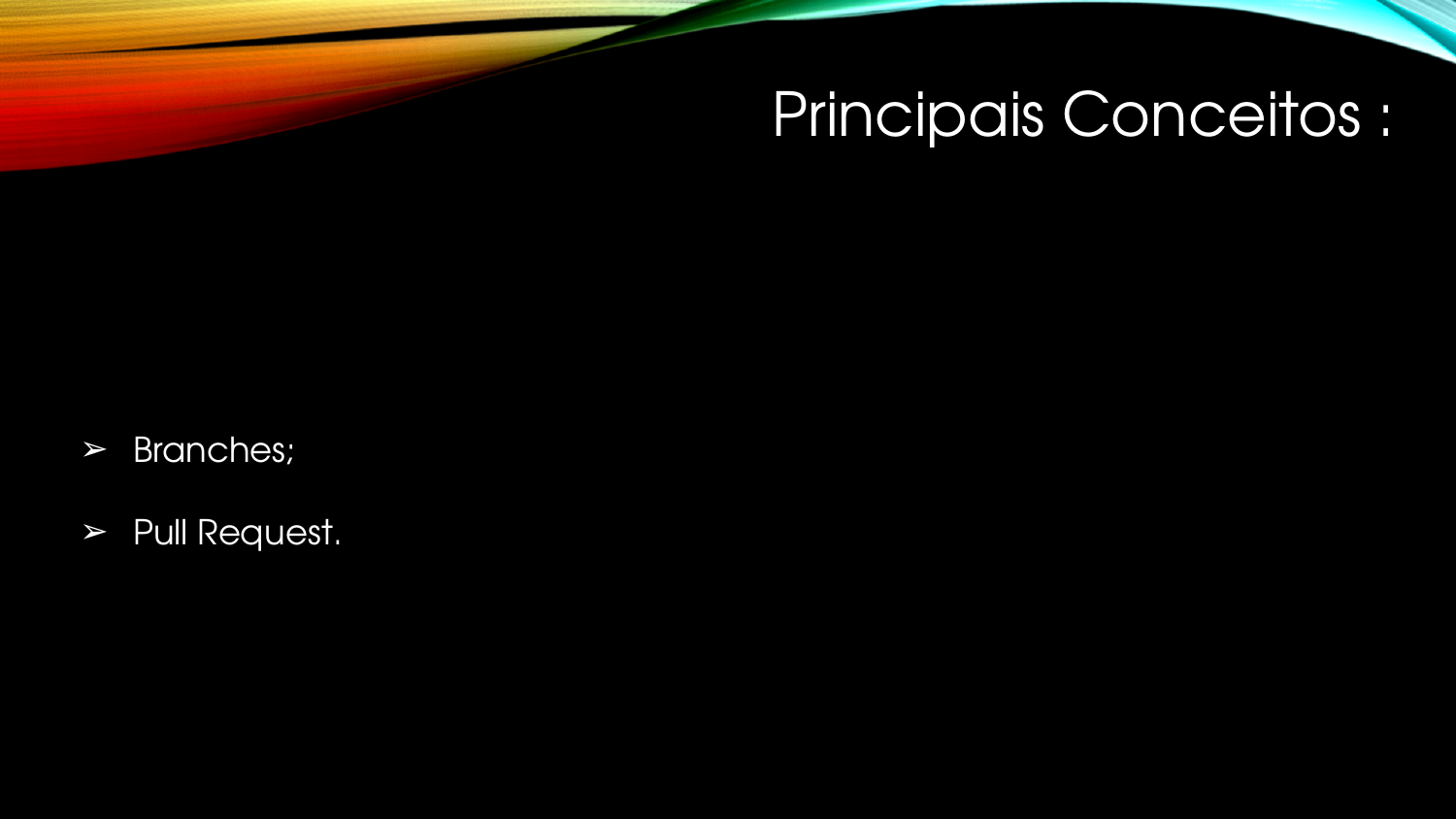

# Principais Conceitos :
Branches;
Pull Request.